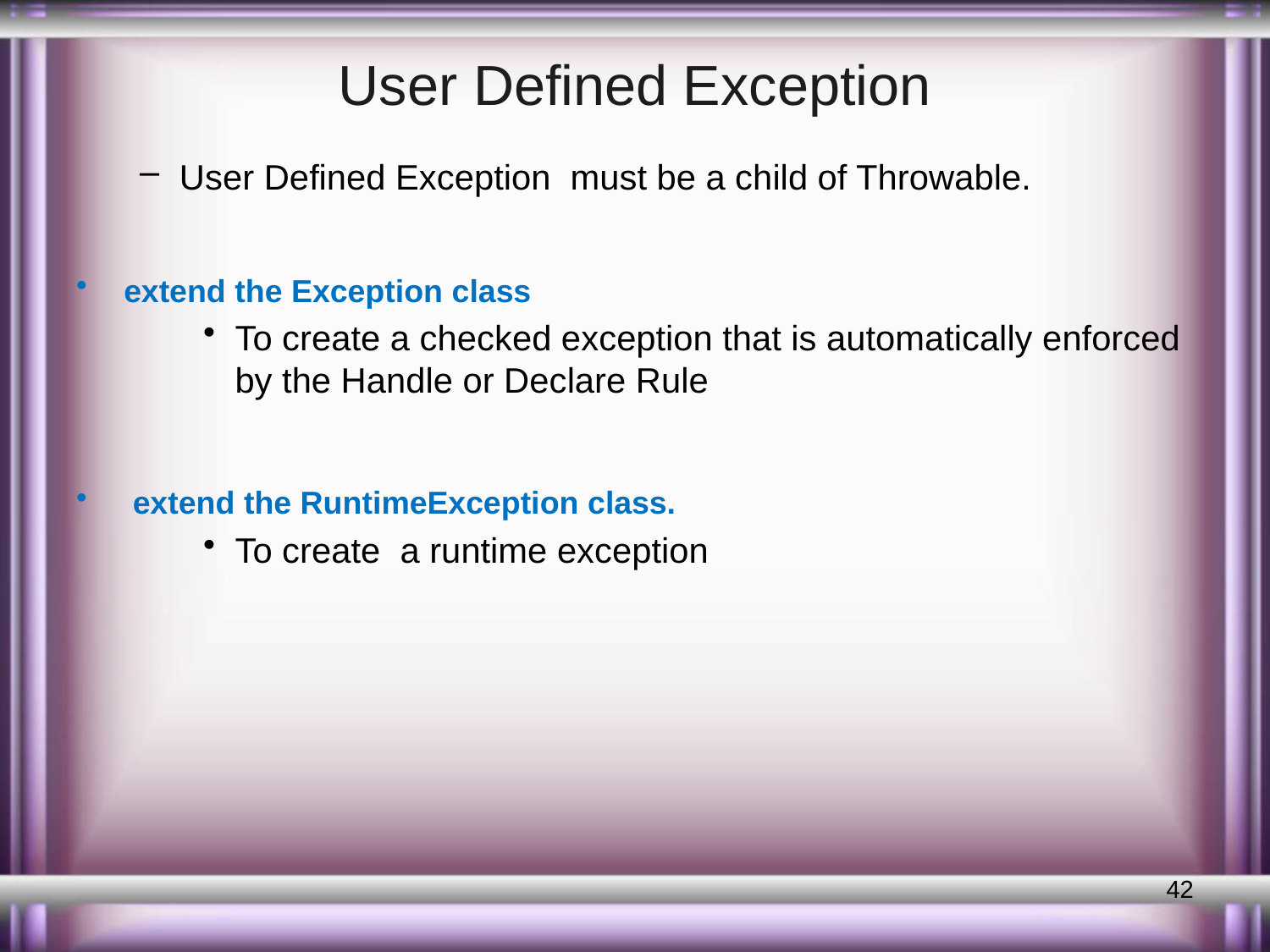

# User Defined Exception
User Defined Exception  must be a child of Throwable.

extend the Exception class
To create a checked exception that is automatically enforced by the Handle or Declare Rule

 extend the RuntimeException class.
To create  a runtime exception
42